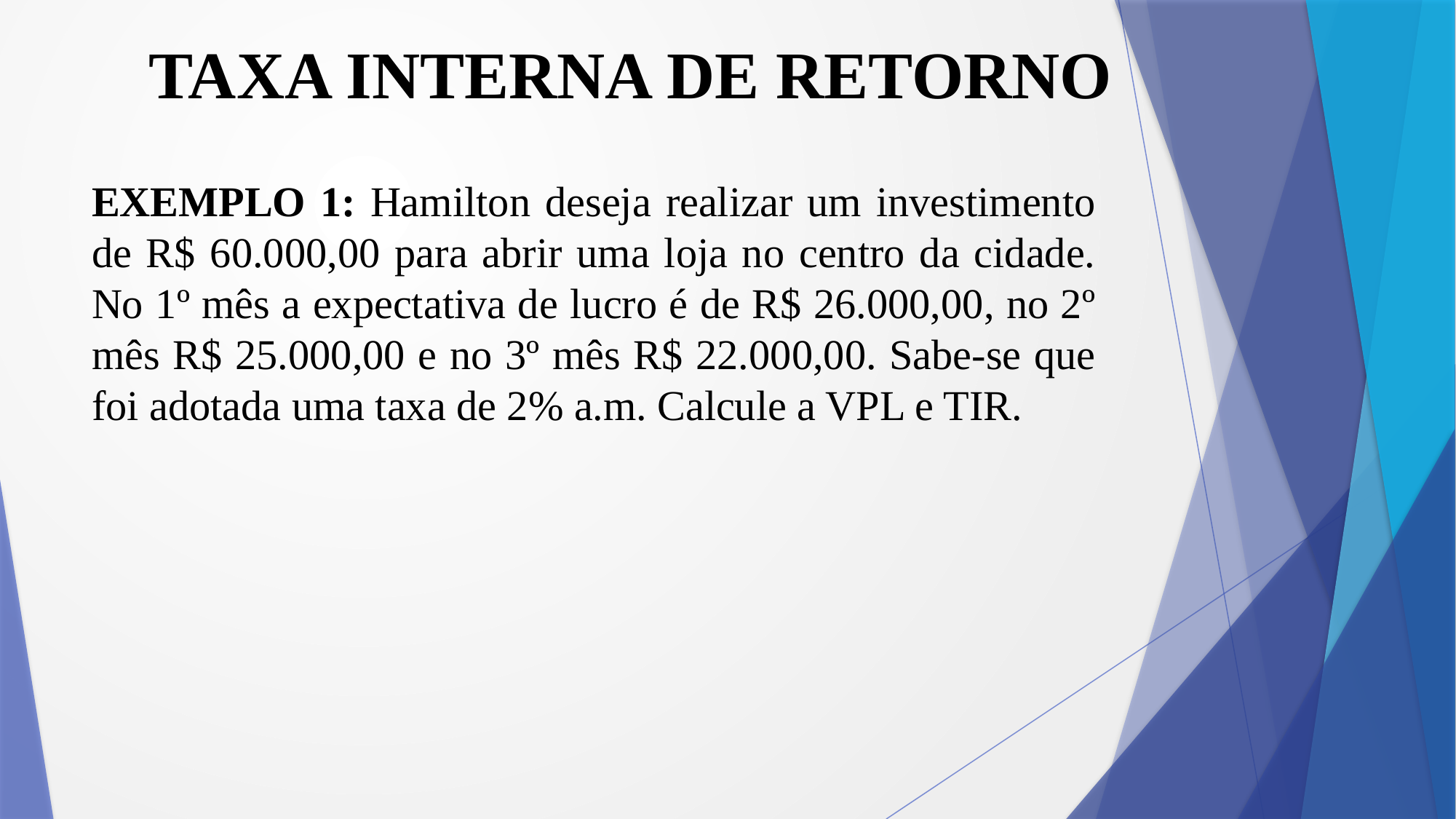

# TAXA INTERNA DE RETORNO
EXEMPLO 1: Hamilton deseja realizar um investimento de R$ 60.000,00 para abrir uma loja no centro da cidade. No 1º mês a expectativa de lucro é de R$ 26.000,00, no 2º mês R$ 25.000,00 e no 3º mês R$ 22.000,00. Sabe-se que foi adotada uma taxa de 2% a.m. Calcule a VPL e TIR.